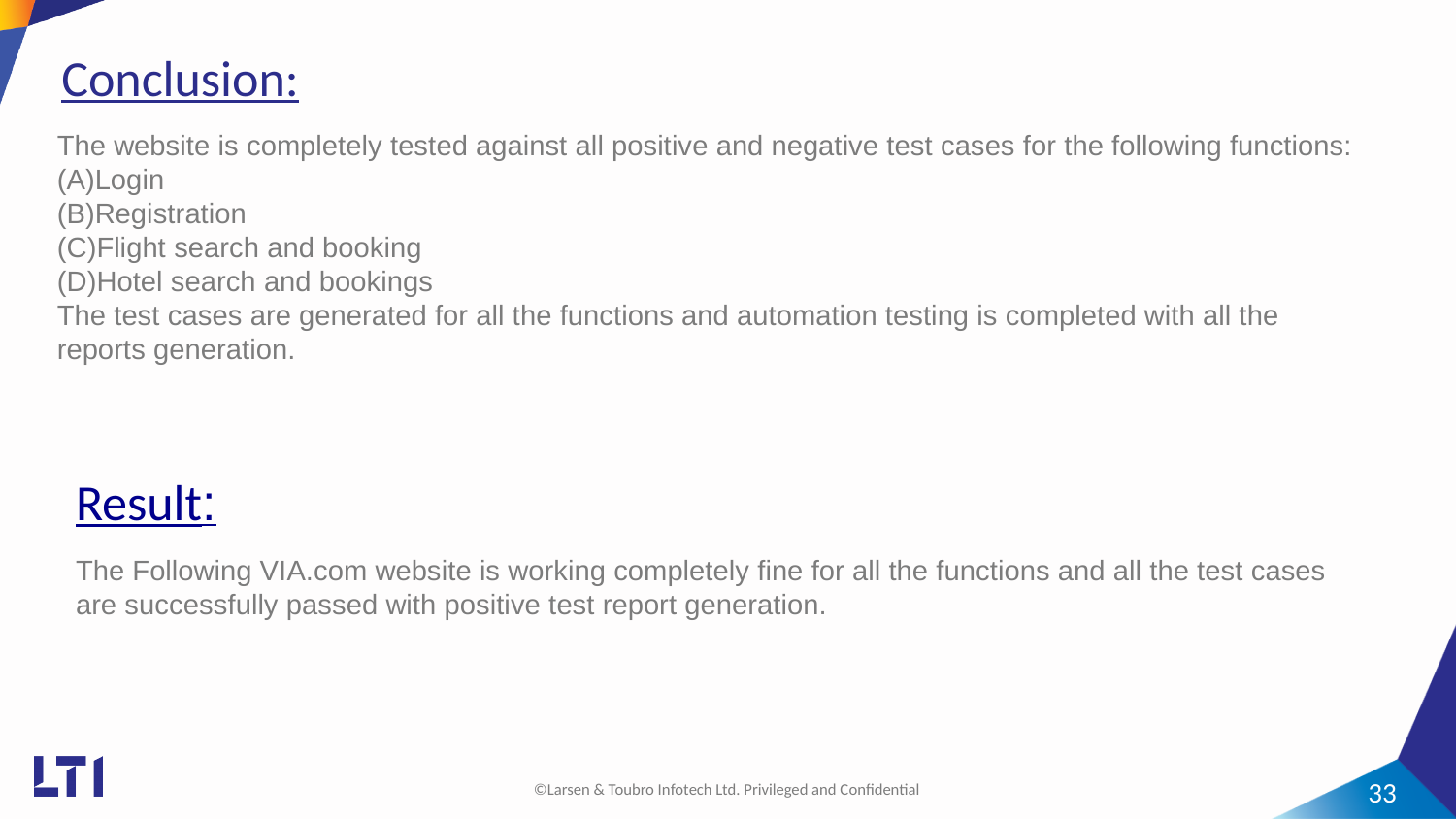

# Conclusion:
The website is completely tested against all positive and negative test cases for the following functions:
Login
Registration
Flight search and booking
Hotel search and bookings
The test cases are generated for all the functions and automation testing is completed with all the reports generation.
Result:
The Following VIA.com website is working completely fine for all the functions and all the test cases are successfully passed with positive test report generation.